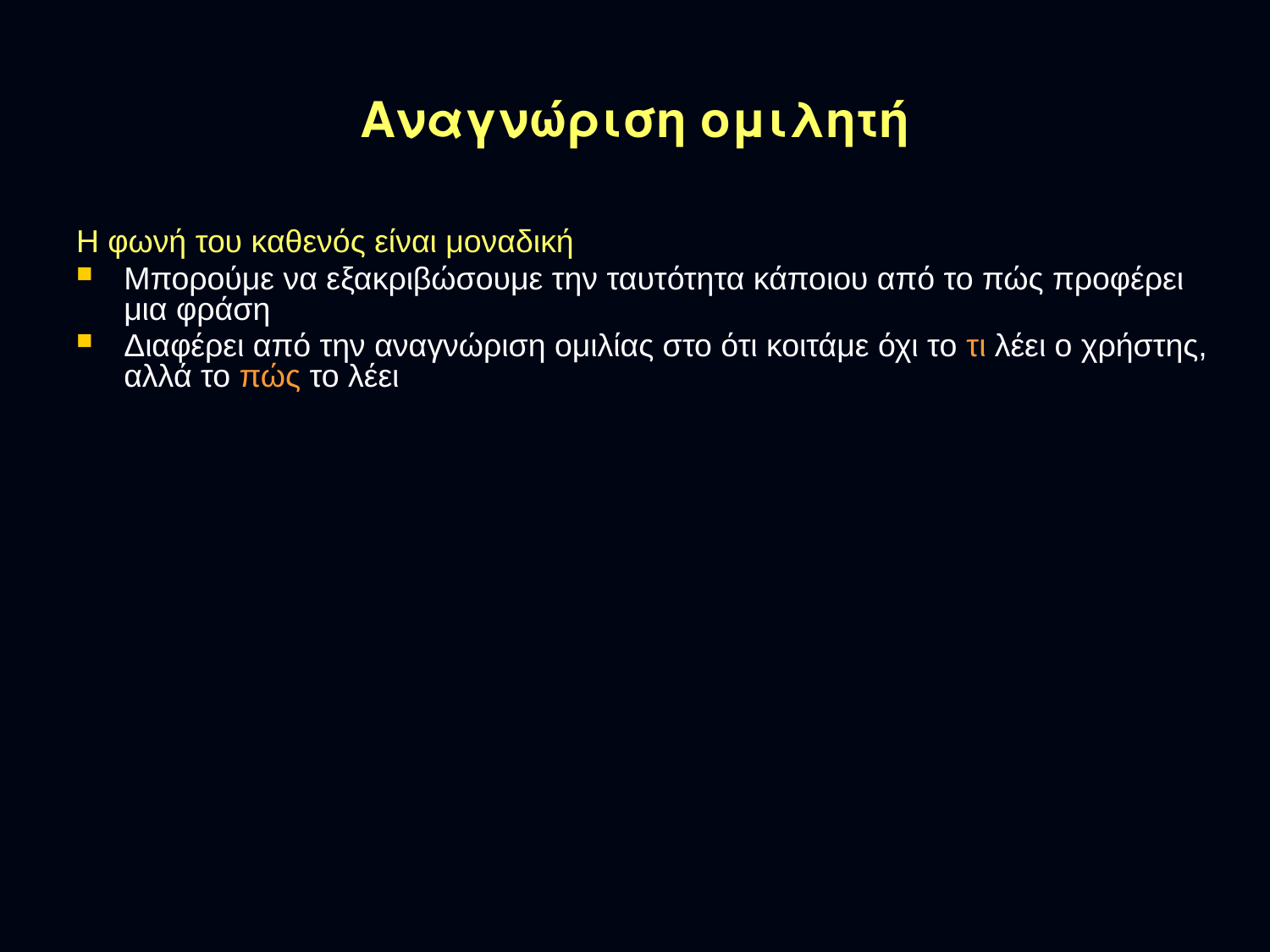

# Αναγνώριση ομιλητή
Η φωνή του καθενός είναι μοναδική
Μπορούμε να εξακριβώσουμε την ταυτότητα κάποιου από το πώς προφέρει μια φράση
Διαφέρει από την αναγνώριση ομιλίας στο ότι κοιτάμε όχι το τι λέει ο χρήστης, αλλά το πώς το λέει